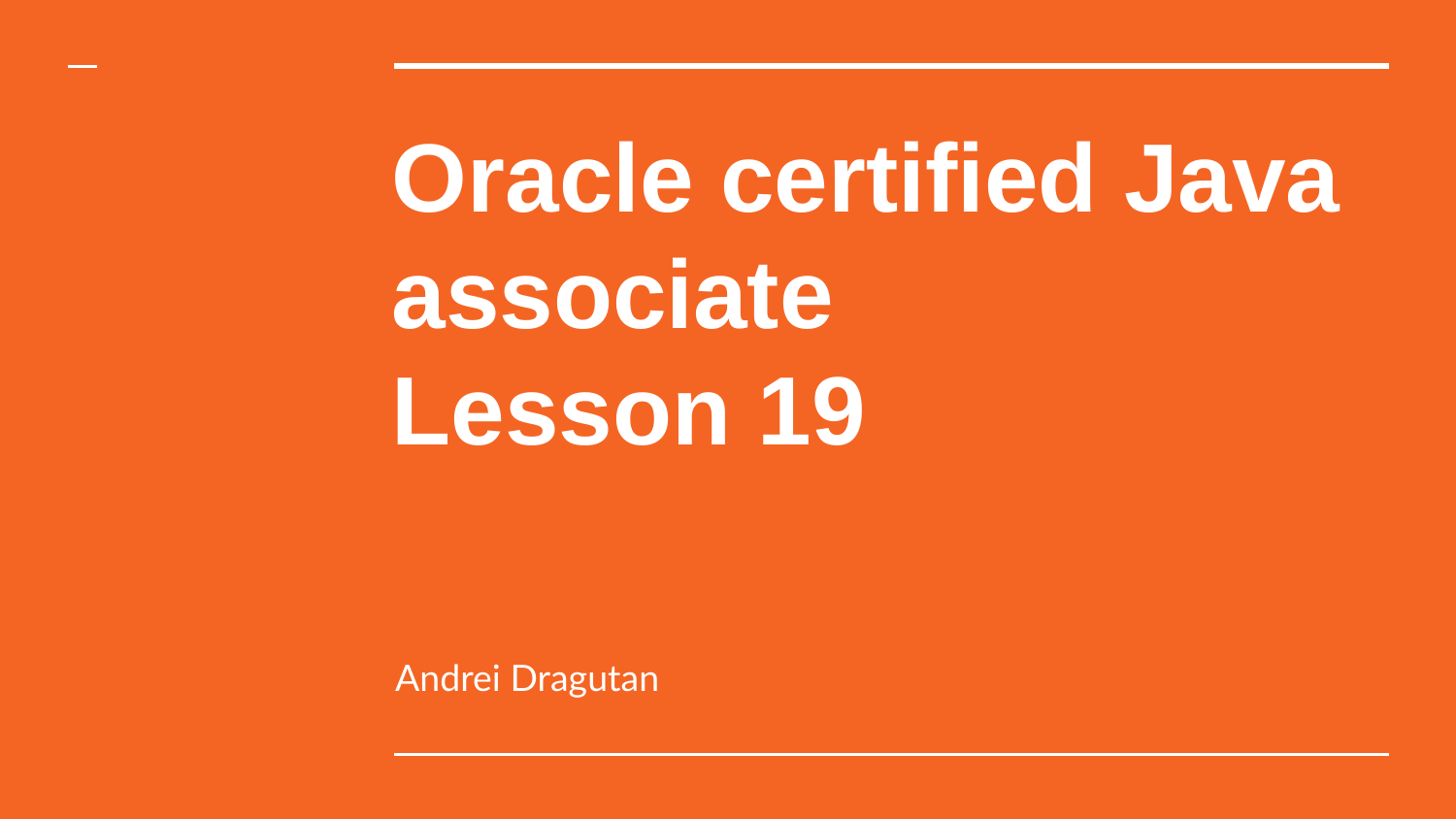

# Oracle certified Java associate
Lesson 19
Andrei Dragutan